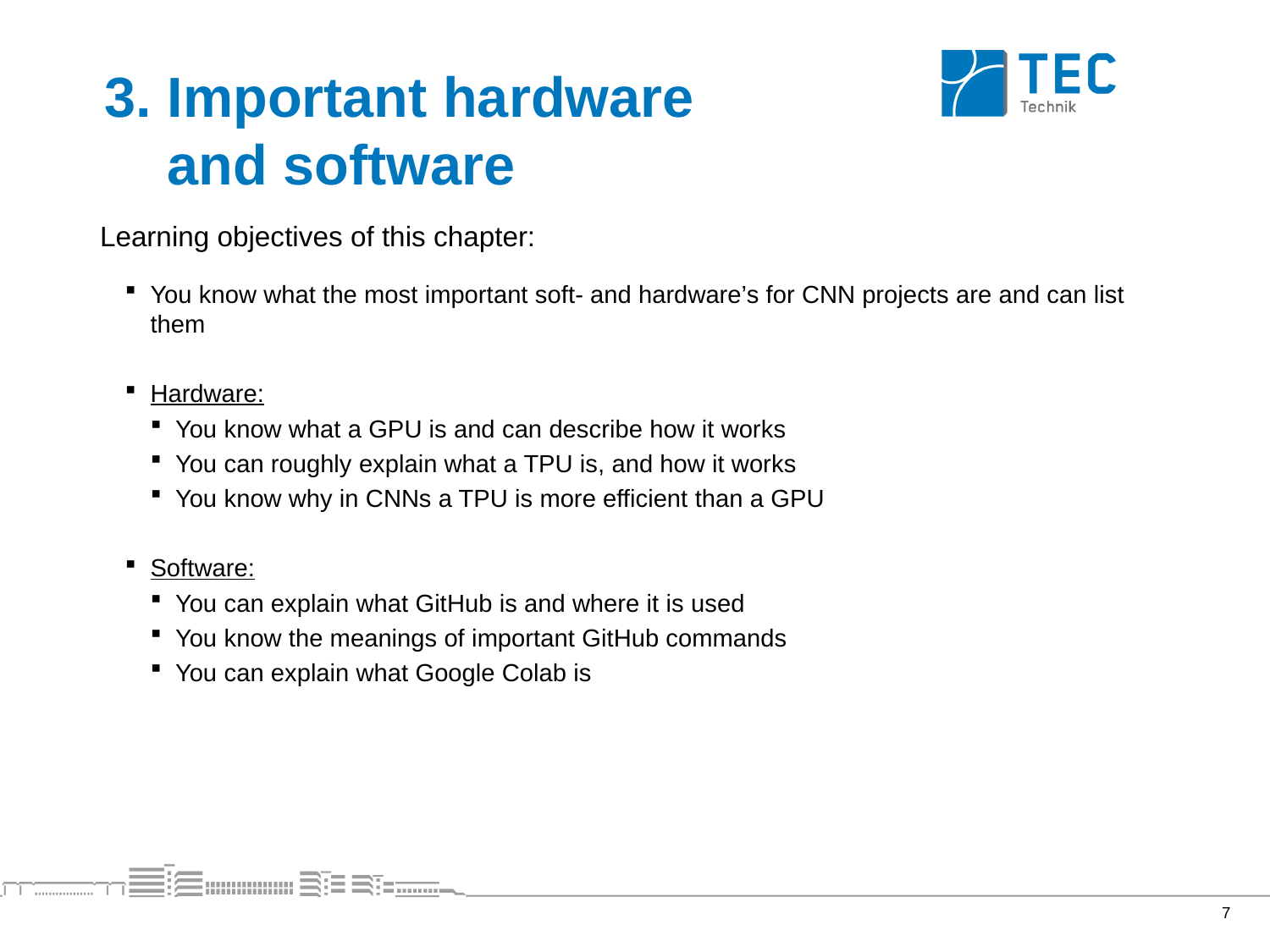

# 3. Important hardware and software
Learning objectives of this chapter:
You know what the most important soft- and hardware’s for CNN projects are and can list them

Hardware:
You know what a GPU is and can describe how it works
You can roughly explain what a TPU is, and how it works
You know why in CNNs a TPU is more efficient than a GPU

Software:
You can explain what GitHub is and where it is used
You know the meanings of important GitHub commands
You can explain what Google Colab is